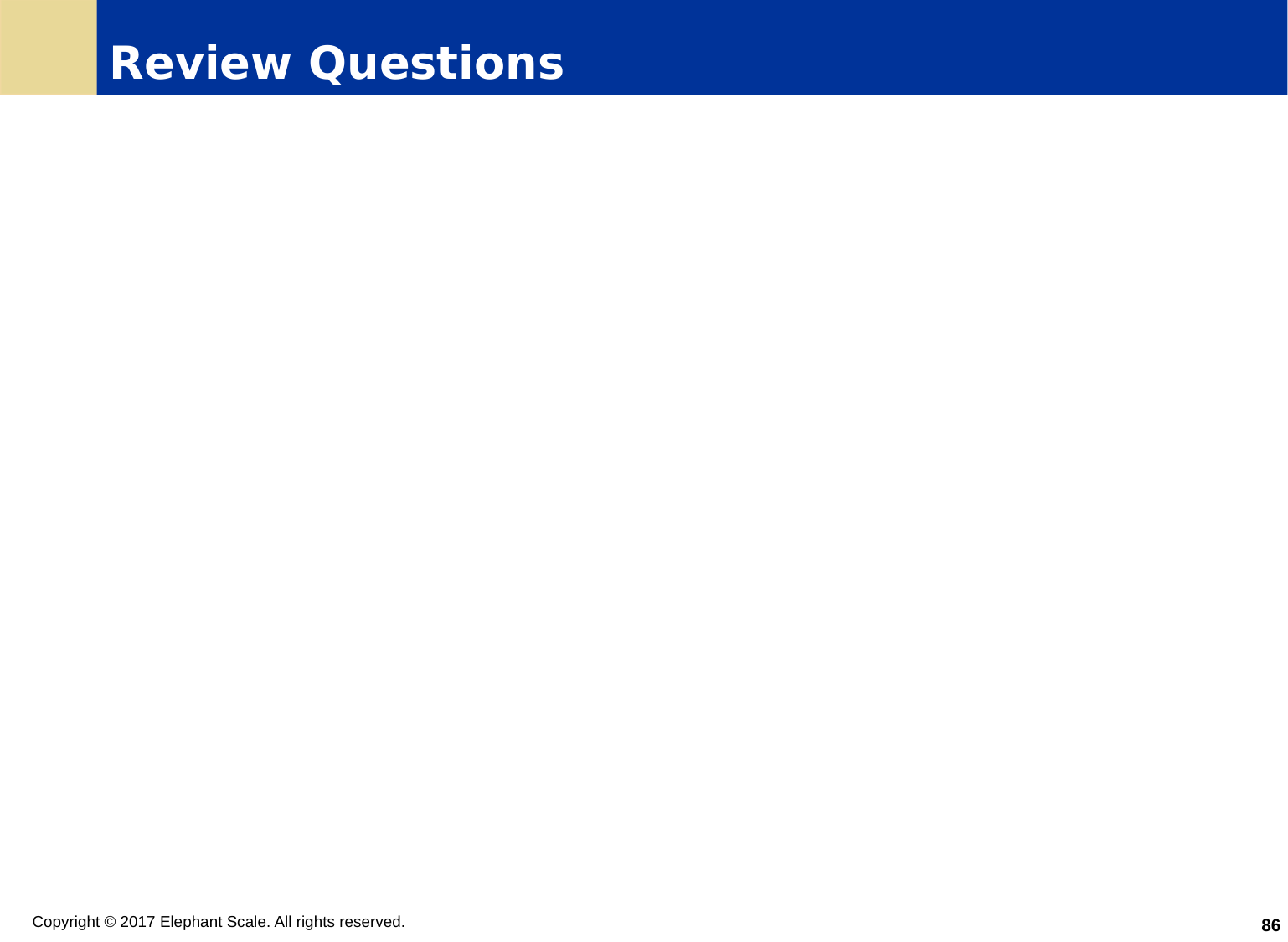

# Review Questions

86
Copyright © 2017 Elephant Scale. All rights reserved.